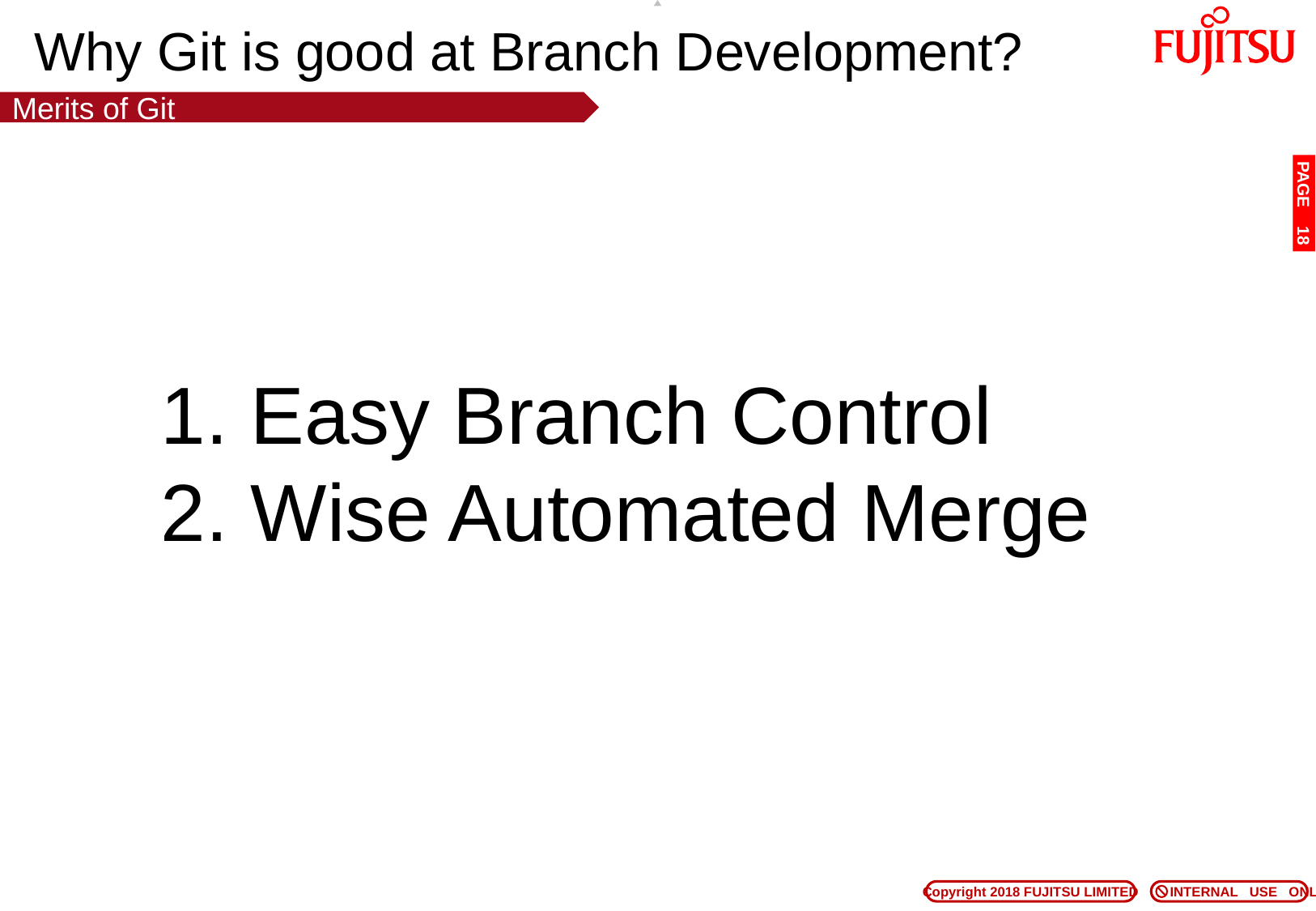

# Why Git is good at Branch Development?
Merits of Git
PAGE    18
 Easy Branch Control
 Wise Automated Merge